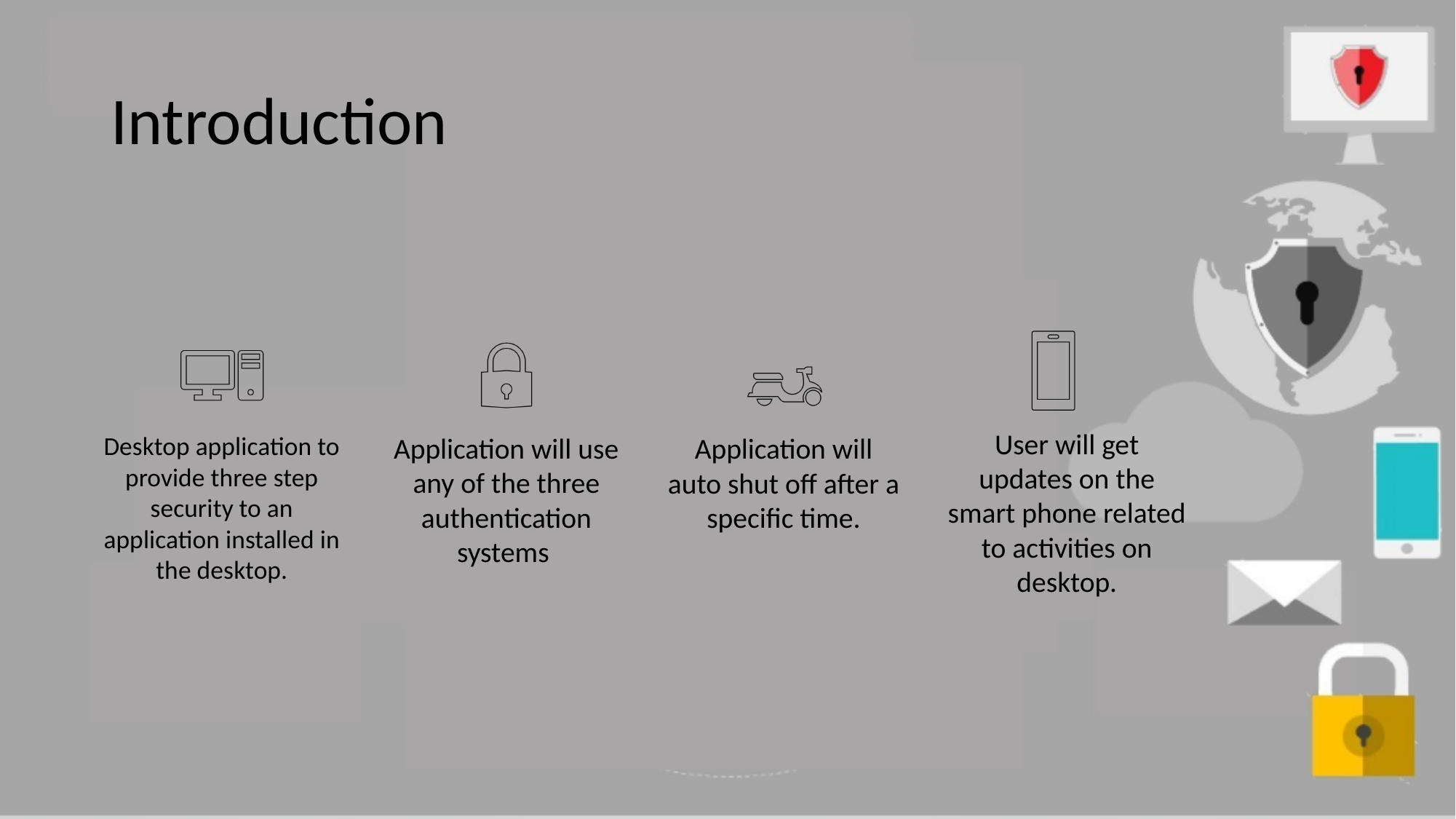

# Introduction
Desktop application to provide three step security to an application installed in the desktop.
Application will use any of the three authentication systems
User will get updates on the smart phone related to activities on desktop.
Application will auto shut off after a specific time.